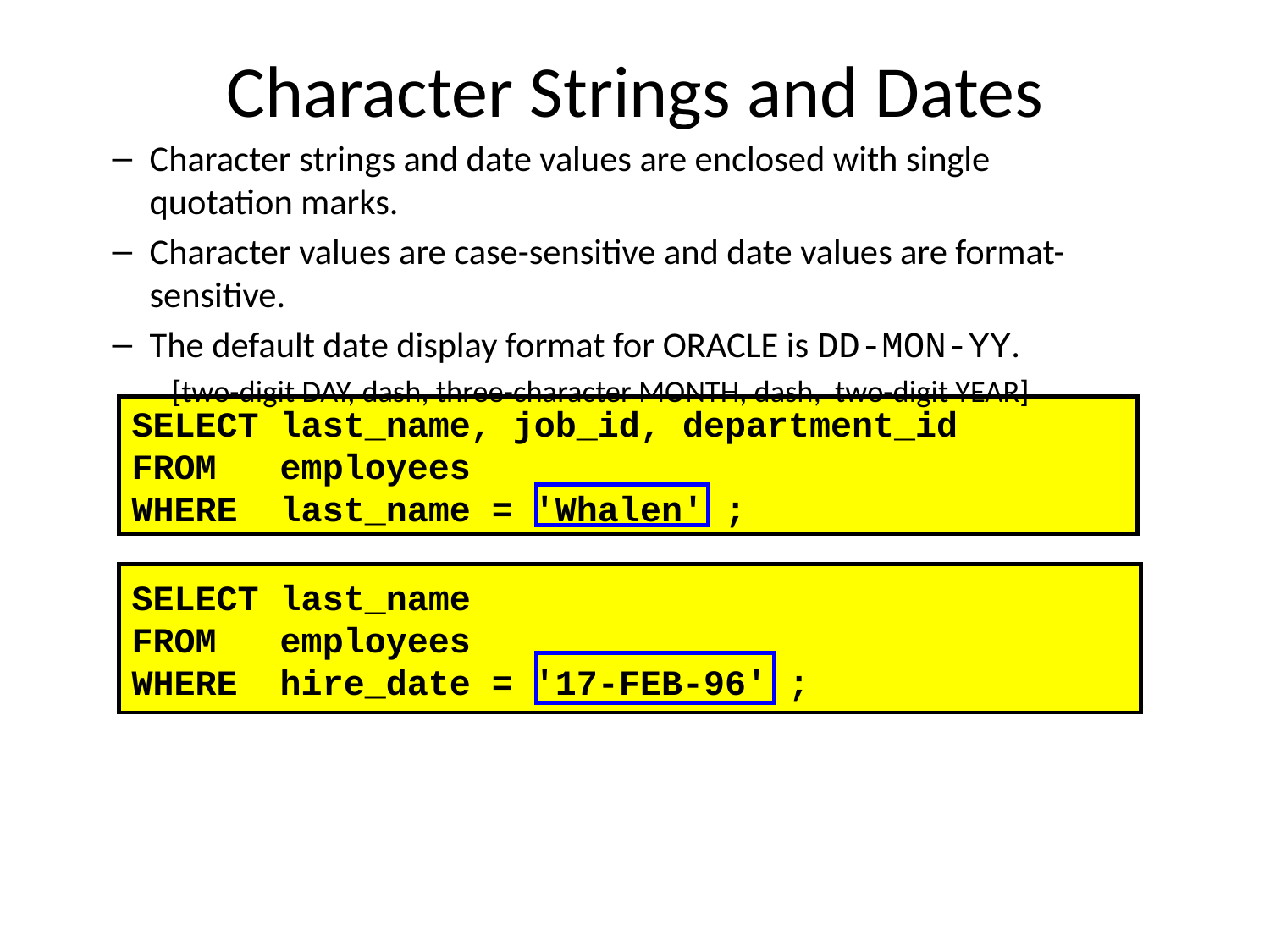

# Character Strings and Dates
Character strings and date values are enclosed with single quotation marks.
Character values are case-sensitive and date values are format-sensitive.
The default date display format for ORACLE is DD-MON-YY.
[two-digit DAY, dash, three-character MONTH, dash,  two-digit YEAR]
SELECT last_name, job_id, department_id
FROM   employees
WHERE  last_name = 'Whalen' ;

SELECT last_name
FROM   employees
WHERE  hire_date = '17-FEB-96' ;